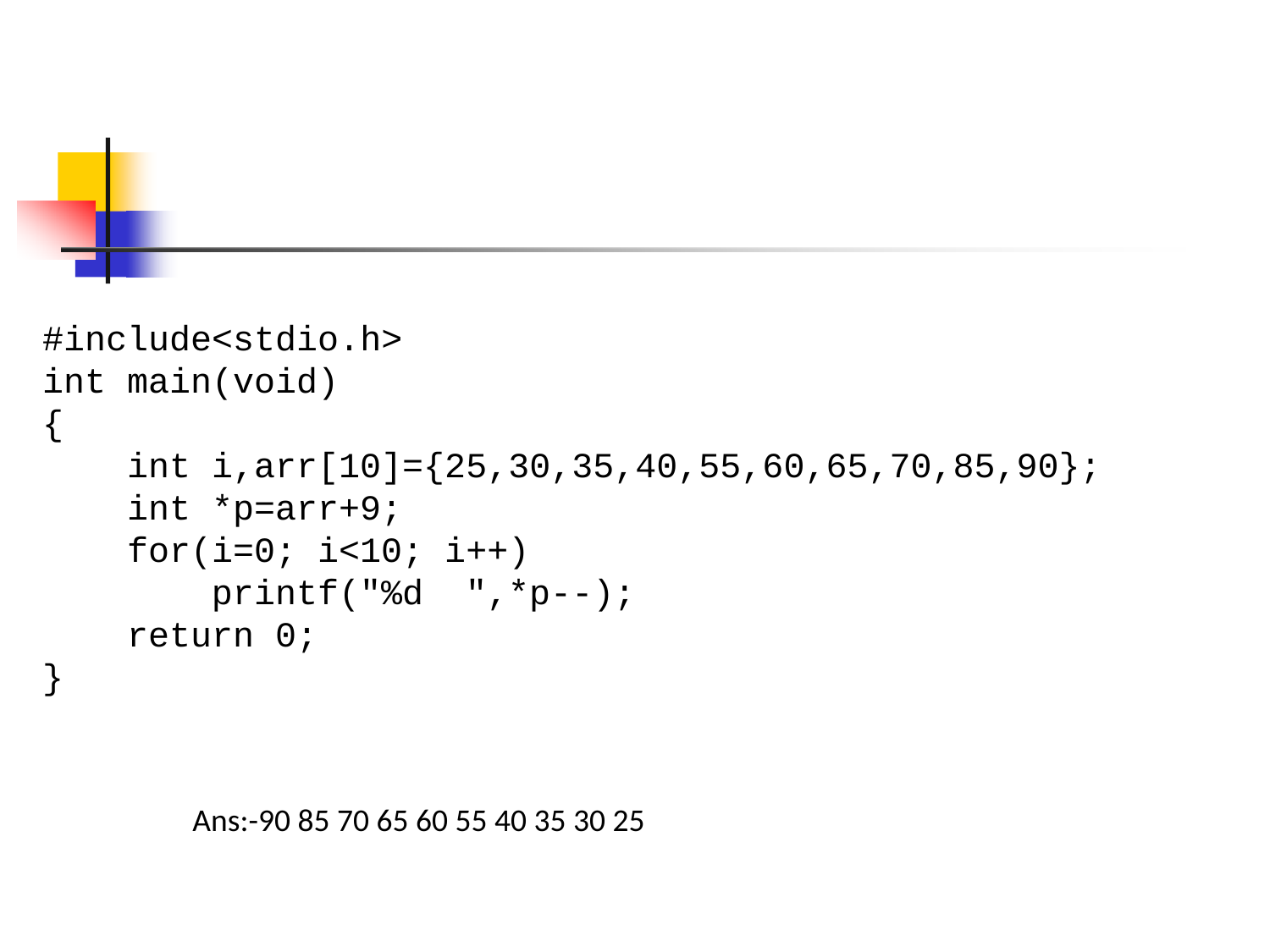

#include<stdio.h>
int main(void)
{
    int i,arr[10]={25,30,35,40,55,60,65,70,85,90};
    int *p=arr+9;
    for(i=0; i<10; i++)
        printf("%d  ",*p--);
    return 0;
}

Ans:-90 85 70 65 60 55 40 35 30 25